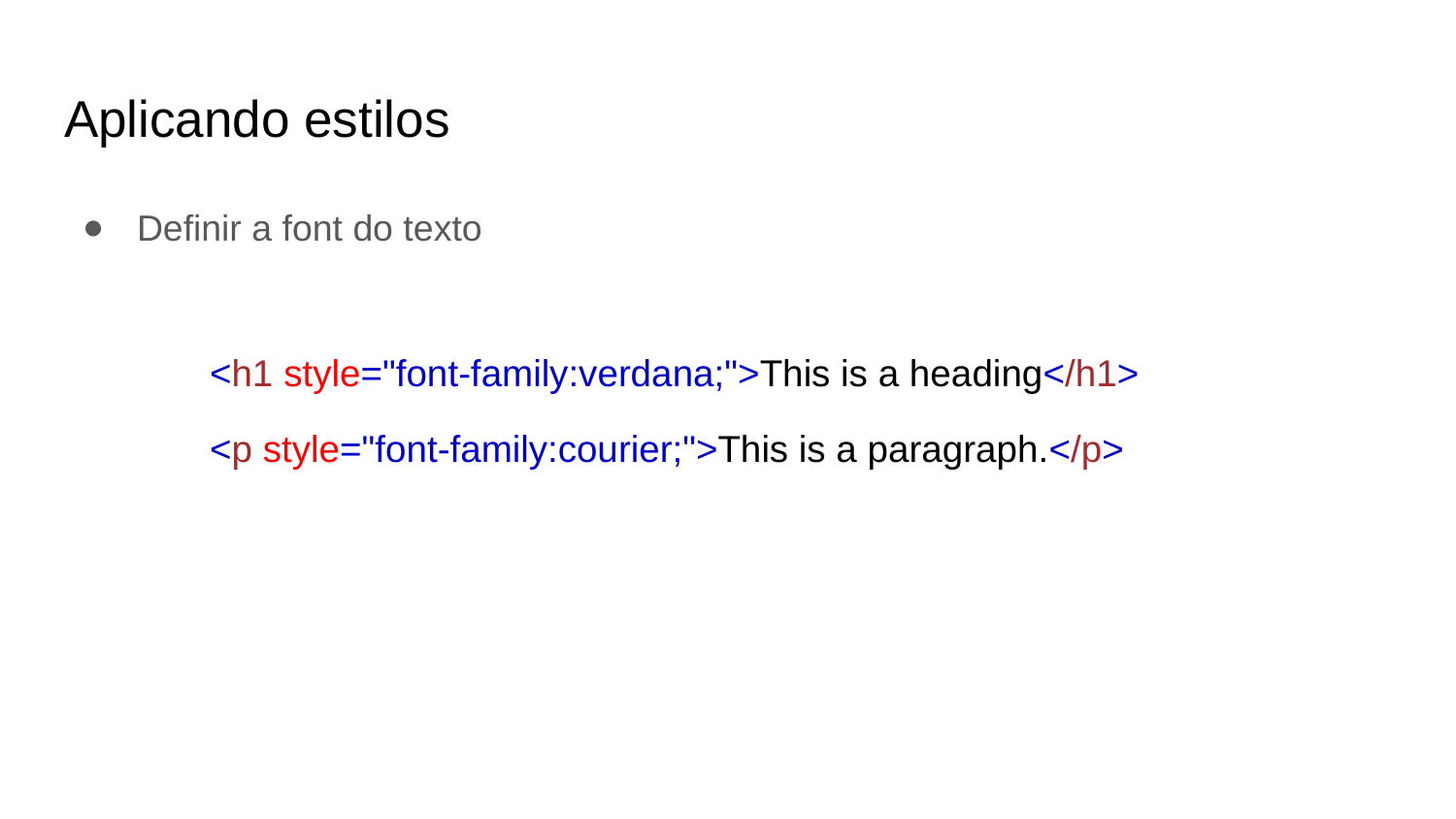

# Aplicando estilos
Definir a font do texto

<h1 style="font-family:verdana;">This is a heading</h1>
<p style="font-family:courier;">This is a paragraph.</p>